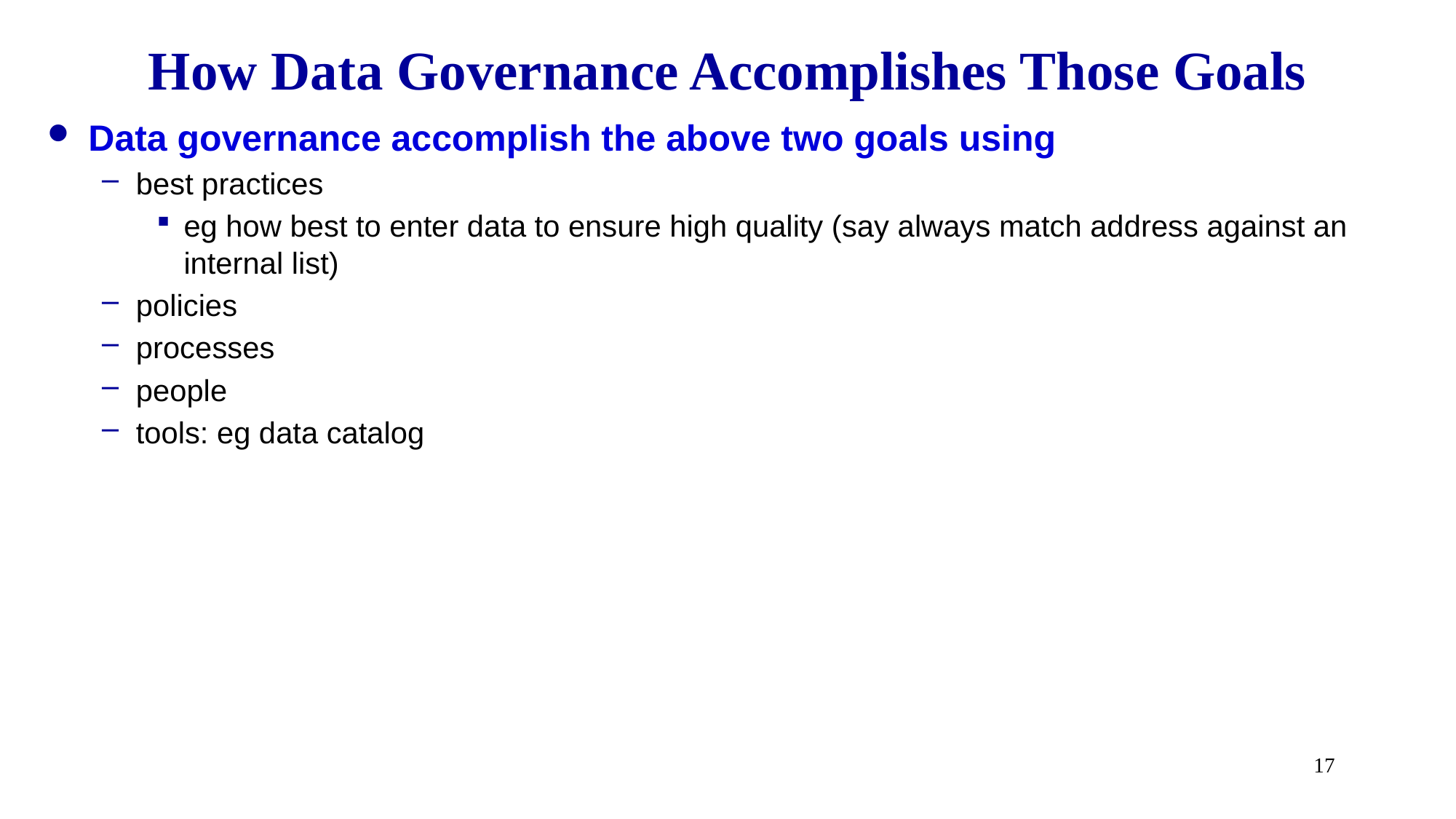

# How Data Governance Accomplishes Those Goals
Data governance accomplish the above two goals using
best practices
eg how best to enter data to ensure high quality (say always match address against an internal list)
policies
processes
people
tools: eg data catalog

17